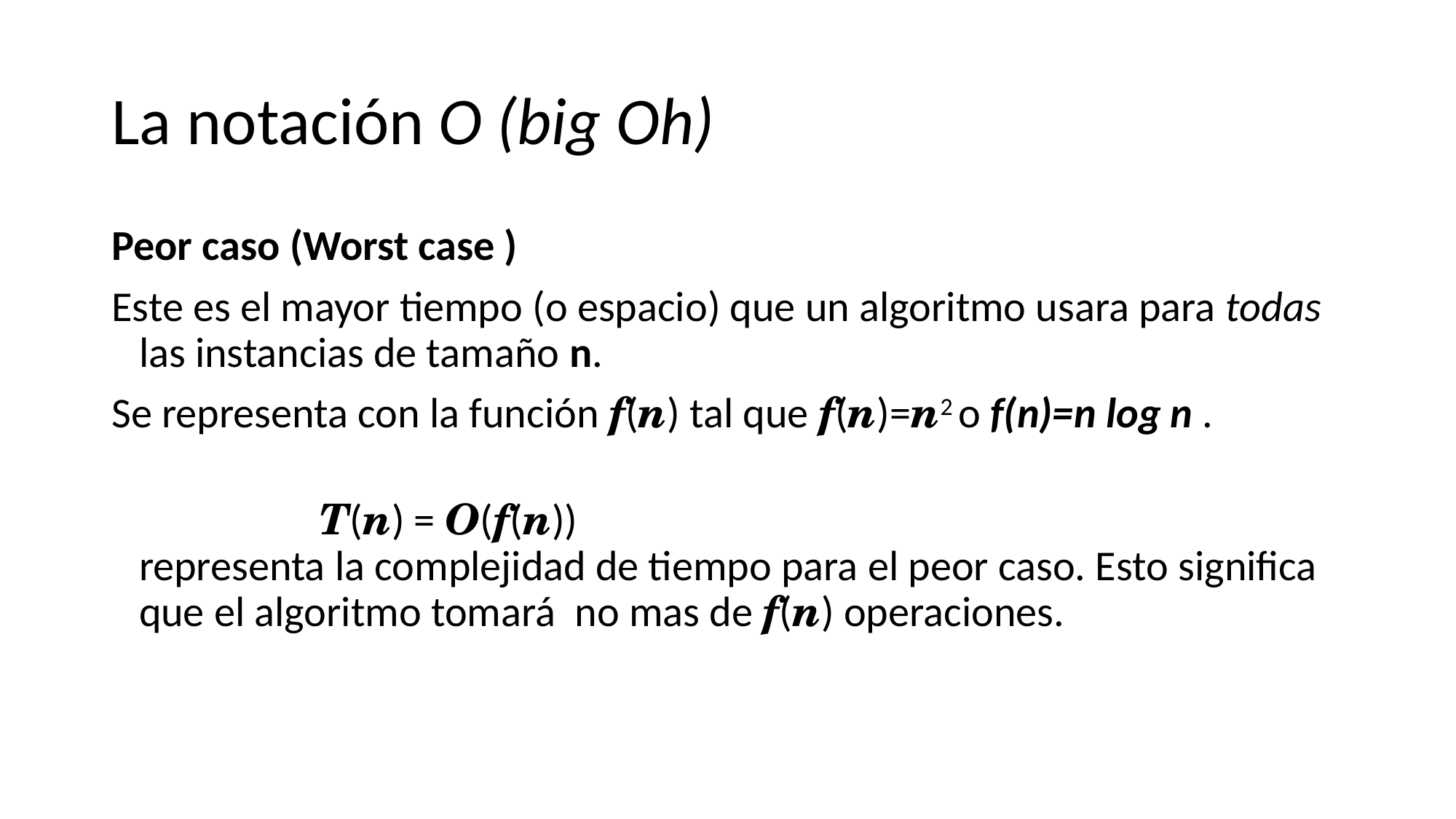

# La notación O (big Oh)
Peor caso (Worst case )
Este es el mayor tiempo (o espacio) que un algoritmo usara para todas las instancias de tamaño n.
Se representa con la función f(n) tal que f(n)=n2 o f(n)=n log n .
                 T(n) = O(f(n))
representa la complejidad de tiempo para el peor caso. Esto significa que el algoritmo tomará  no mas de f(n) operaciones.